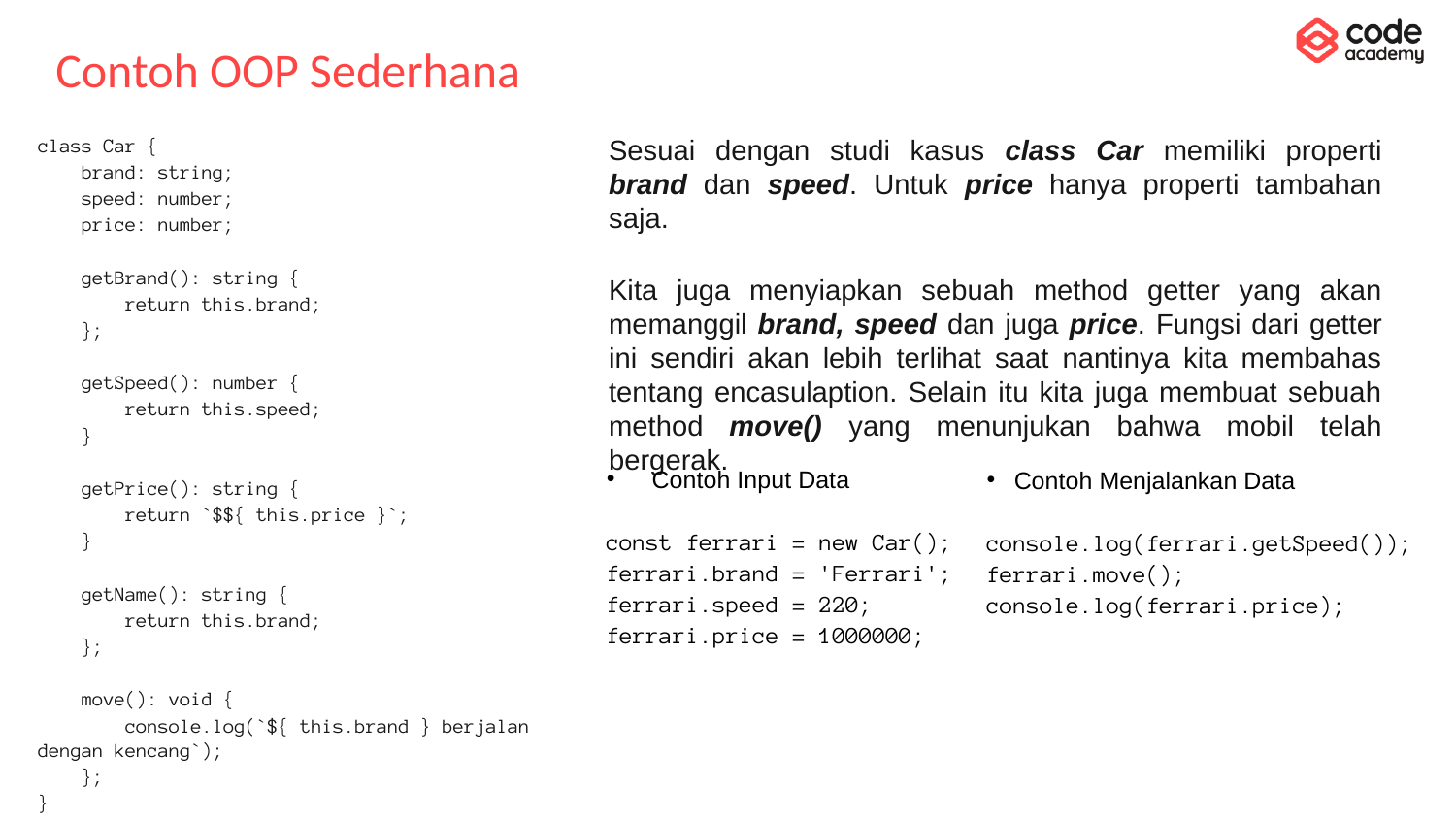

# Contoh OOP Sederhana
class Car {
    brand: string;
    speed: number;
    price: number;

    getBrand(): string {
        return this.brand;
    };

    getSpeed(): number {
        return this.speed;
    }

    getPrice(): string {
        return `$${ this.price }`;
    }

    getName(): string {
        return this.brand;
    };

    move(): void {
        console.log(`${ this.brand } berjalan dengan kencang`);
    };
}
Sesuai dengan studi kasus class Car memiliki properti brand dan speed. Untuk price hanya properti tambahan saja.

Kita juga menyiapkan sebuah method getter yang akan memanggil brand, speed dan juga price. Fungsi dari getter ini sendiri akan lebih terlihat saat nantinya kita membahas tentang encasulaption. Selain itu kita juga membuat sebuah method move() yang menunjukan bahwa mobil telah bergerak.
Contoh Menjalankan Data

console.log(ferrari.getSpeed());
ferrari.move();
console.log(ferrari.price);
Contoh Input Data

const ferrari = new Car();
ferrari.brand = 'Ferrari';
ferrari.speed = 220;
ferrari.price = 1000000;